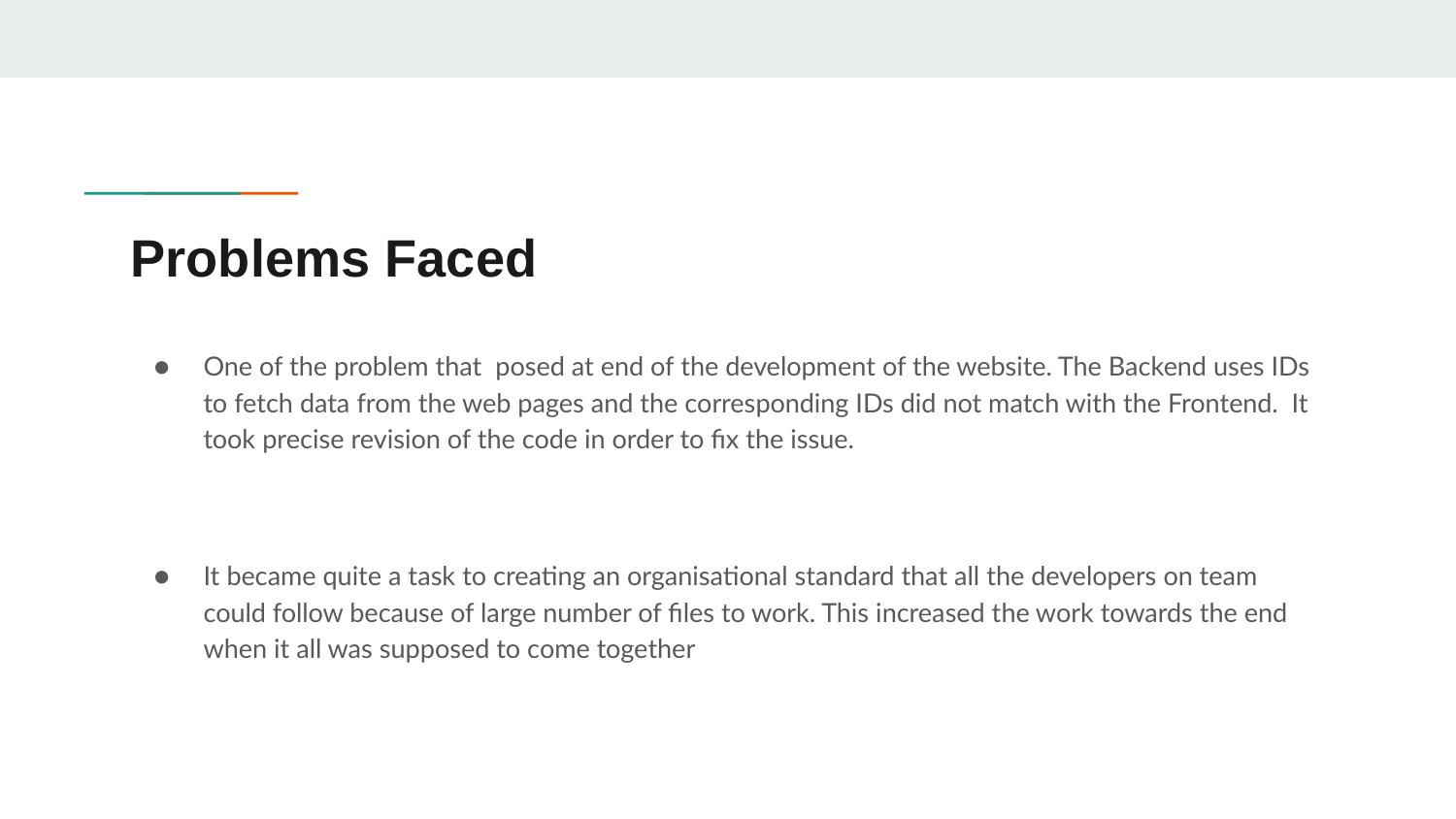

# Problems Faced
One of the problem that  posed at end of the development of the website. The Backend uses IDs to fetch data from the web pages and the corresponding IDs did not match with the Frontend.  It took precise revision of the code in order to fix the issue.

It became quite a task to creating an organisational standard that all the developers on team could follow because of large number of files to work. This increased the work towards the end when it all was supposed to come together